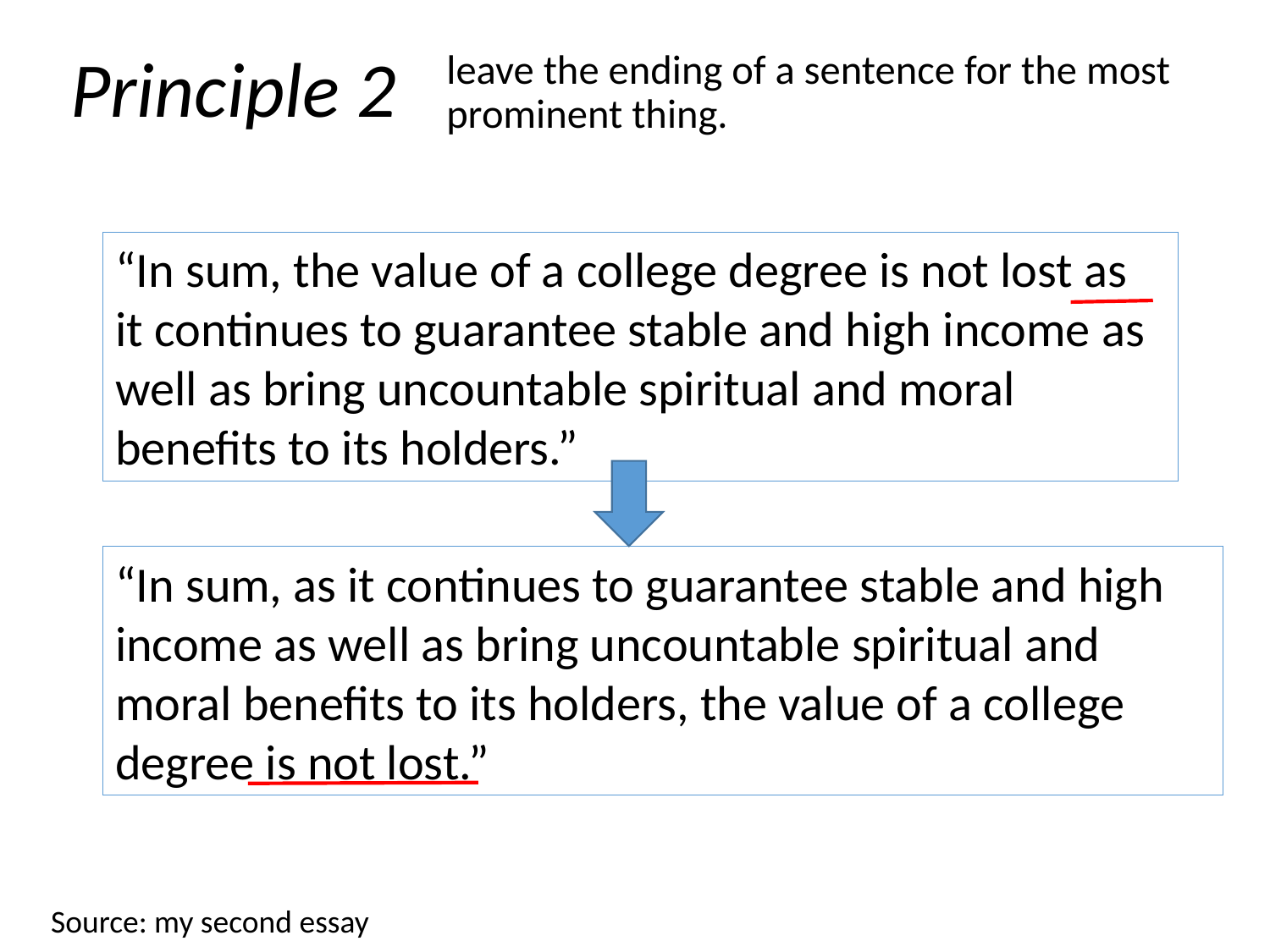

# Principle 2
leave the ending of a sentence for the most prominent thing.
“In sum, the value of a college degree is not lost as it continues to guarantee stable and high income as well as bring uncountable spiritual and moral benefits to its holders.”

“In sum, as it continues to guarantee stable and high income as well as bring uncountable spiritual and moral benefits to its holders, the value of a college degree is not lost.”
Source: my second essay